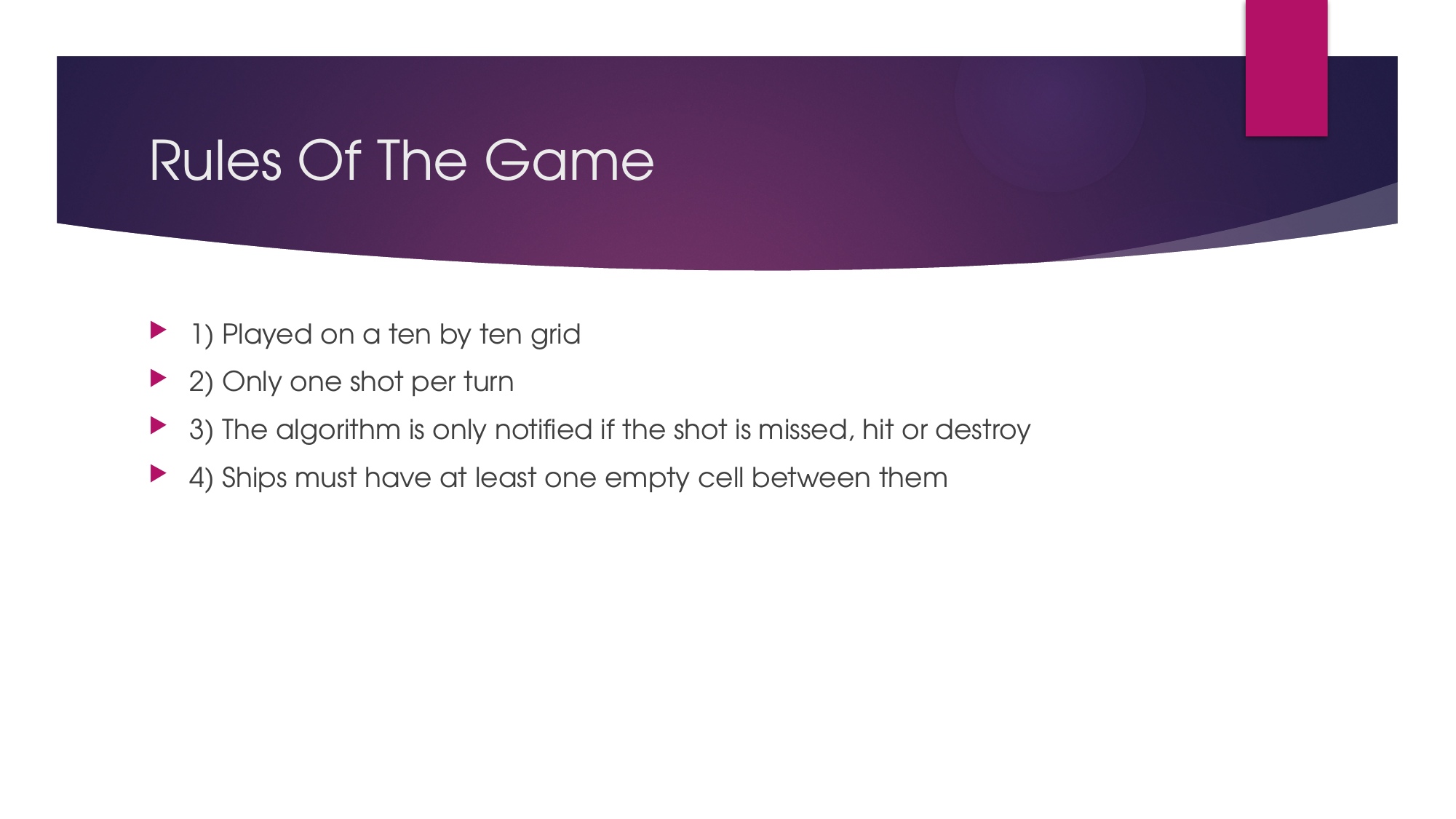

# Rules Of The Game
1) Played on a ten by ten grid
2) Only one shot per turn
3) The algorithm is only notiﬁed if the shot is missed, hit or destroy
4) Ships must have at least one empty cell between them